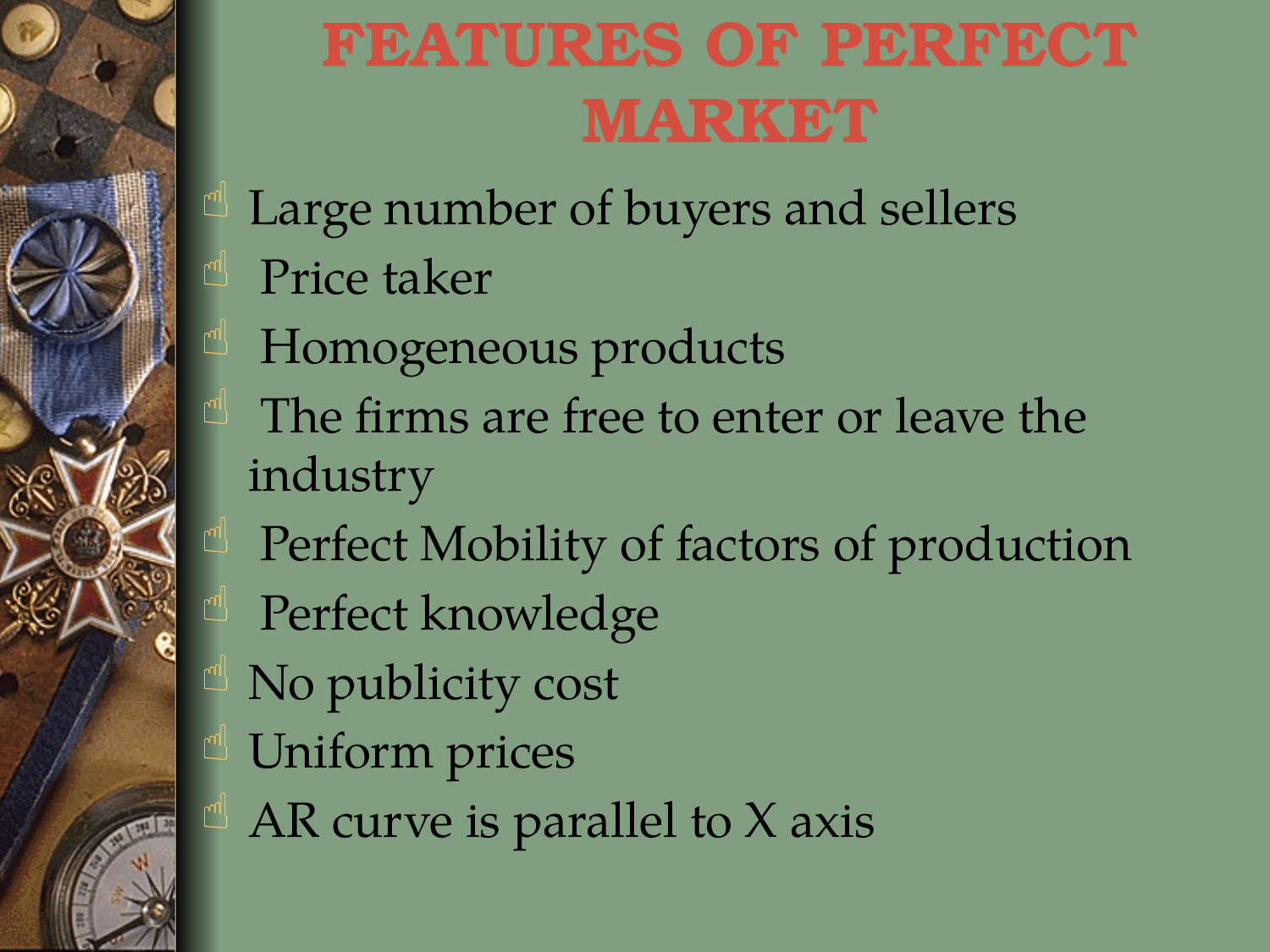

# FEATURES OF PERFECT MARKET
Large number of buyers and sellers
 Price taker
 Homogeneous products
 The firms are free to enter or leave the industry
 Perfect Mobility of factors of production
 Perfect knowledge
No publicity cost
Uniform prices
AR curve is parallel to X axis